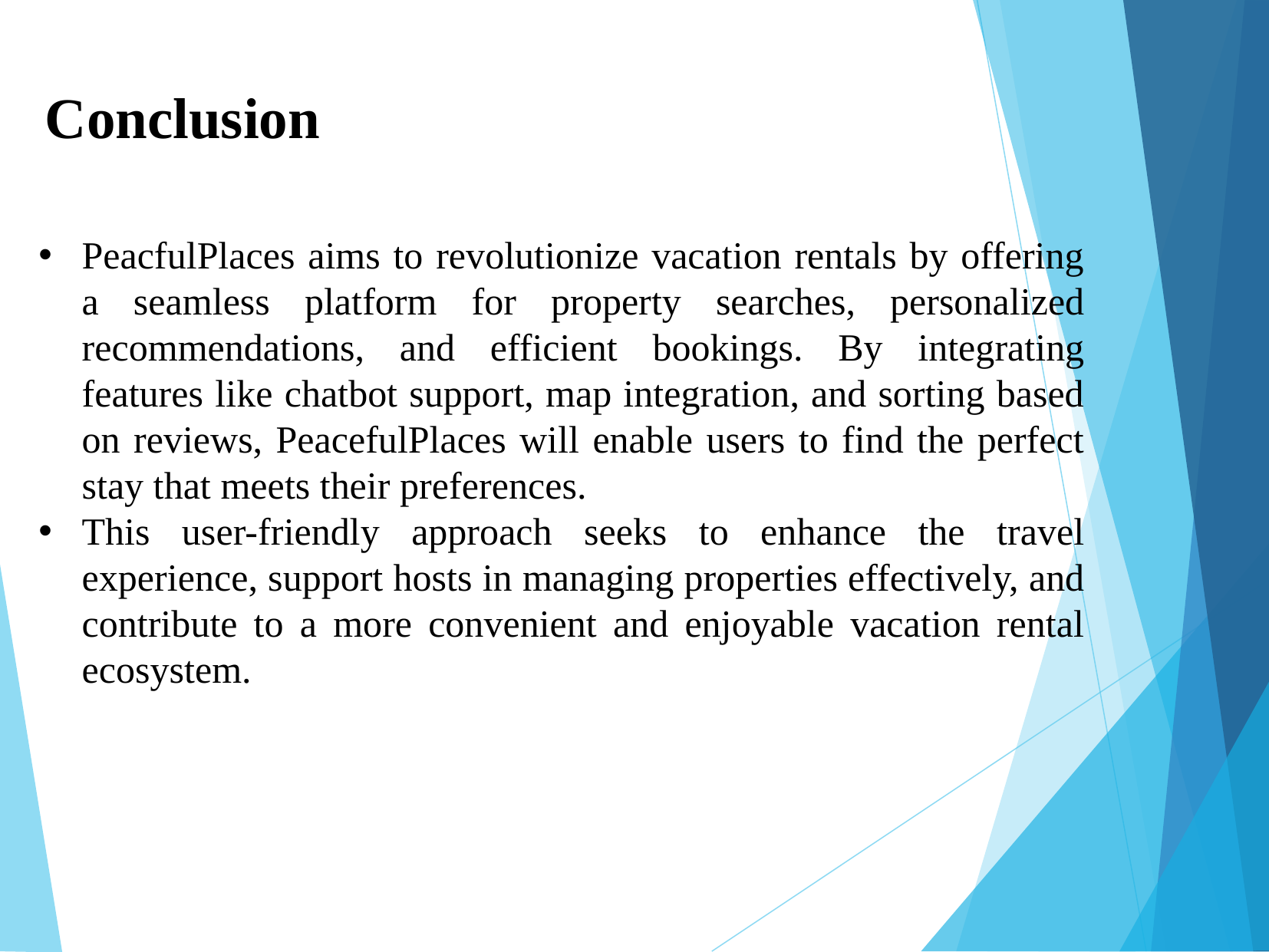

Conclusion
PeacfulPlaces aims to revolutionize vacation rentals by offering a seamless platform for property searches, personalized recommendations, and efficient bookings. By integrating features like chatbot support, map integration, and sorting based on reviews, PeacefulPlaces will enable users to find the perfect stay that meets their preferences.
This user-friendly approach seeks to enhance the travel experience, support hosts in managing properties effectively, and contribute to a more convenient and enjoyable vacation rental ecosystem.